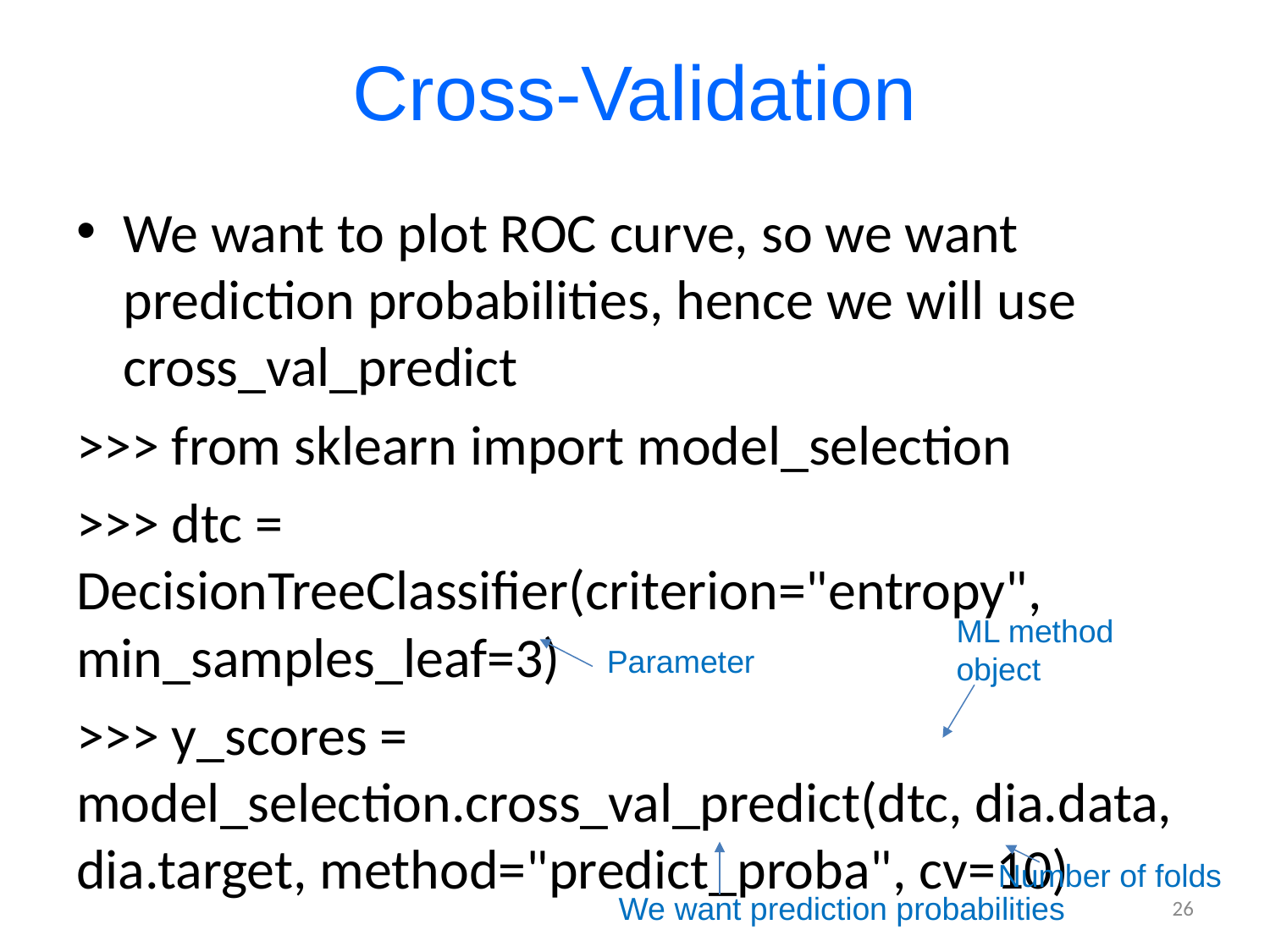

# Cross-Validation
We want to plot ROC curve, so we want prediction probabilities, hence we will use cross_val_predict
>>> from sklearn import model_selection
>>> dtc = DecisionTreeClassifier(criterion="entropy", min_samples_leaf=3)
>>> y_scores = model_selection.cross_val_predict(dtc, dia.data, dia.target, method="predict_proba", cv=10)

ML method
object
Parameter
Number of folds
We want prediction probabilities
26